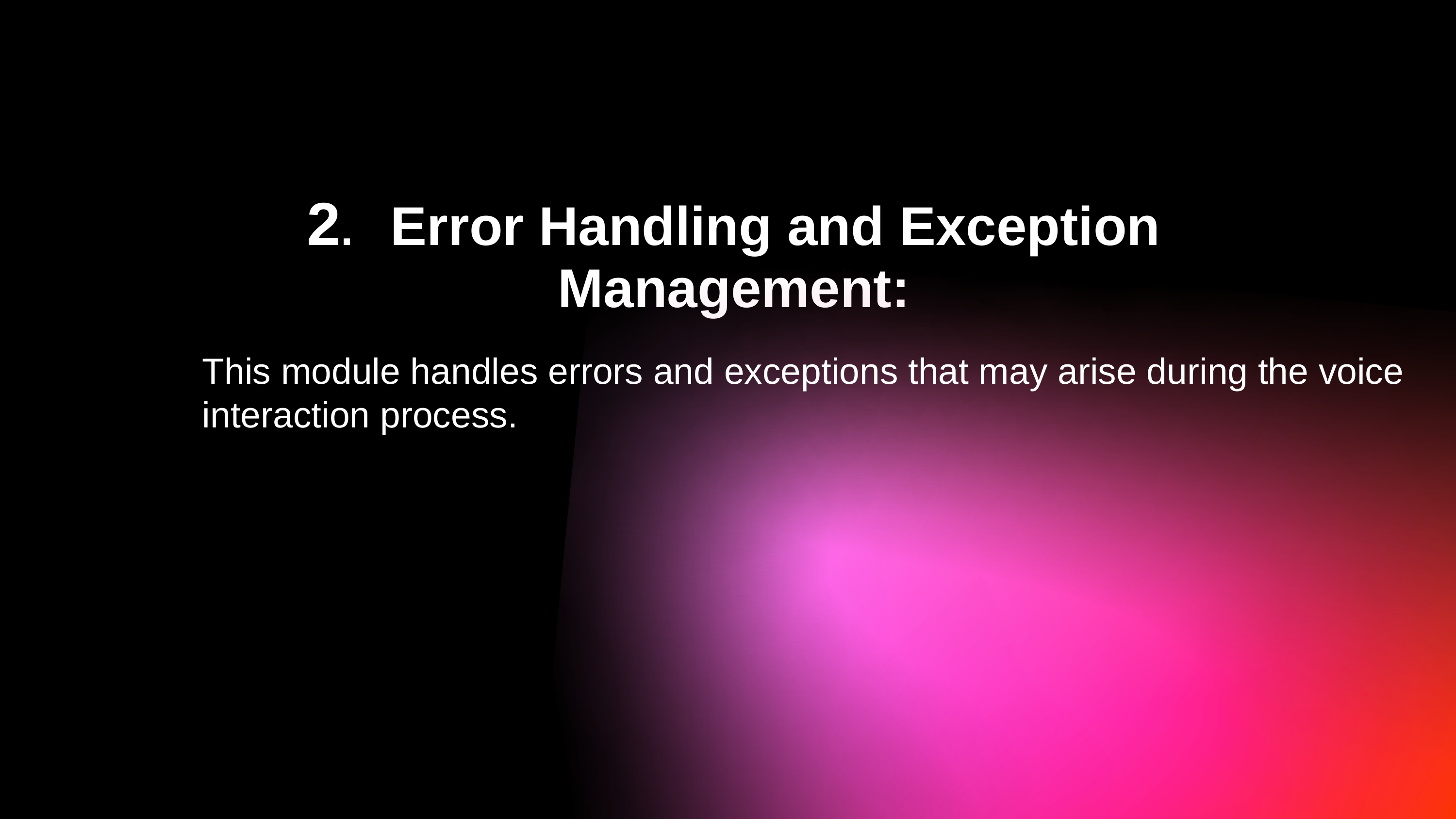

# 2.   Error Handling and Exception Management:
This module handles errors and exceptions that may arise during the voice interaction process.